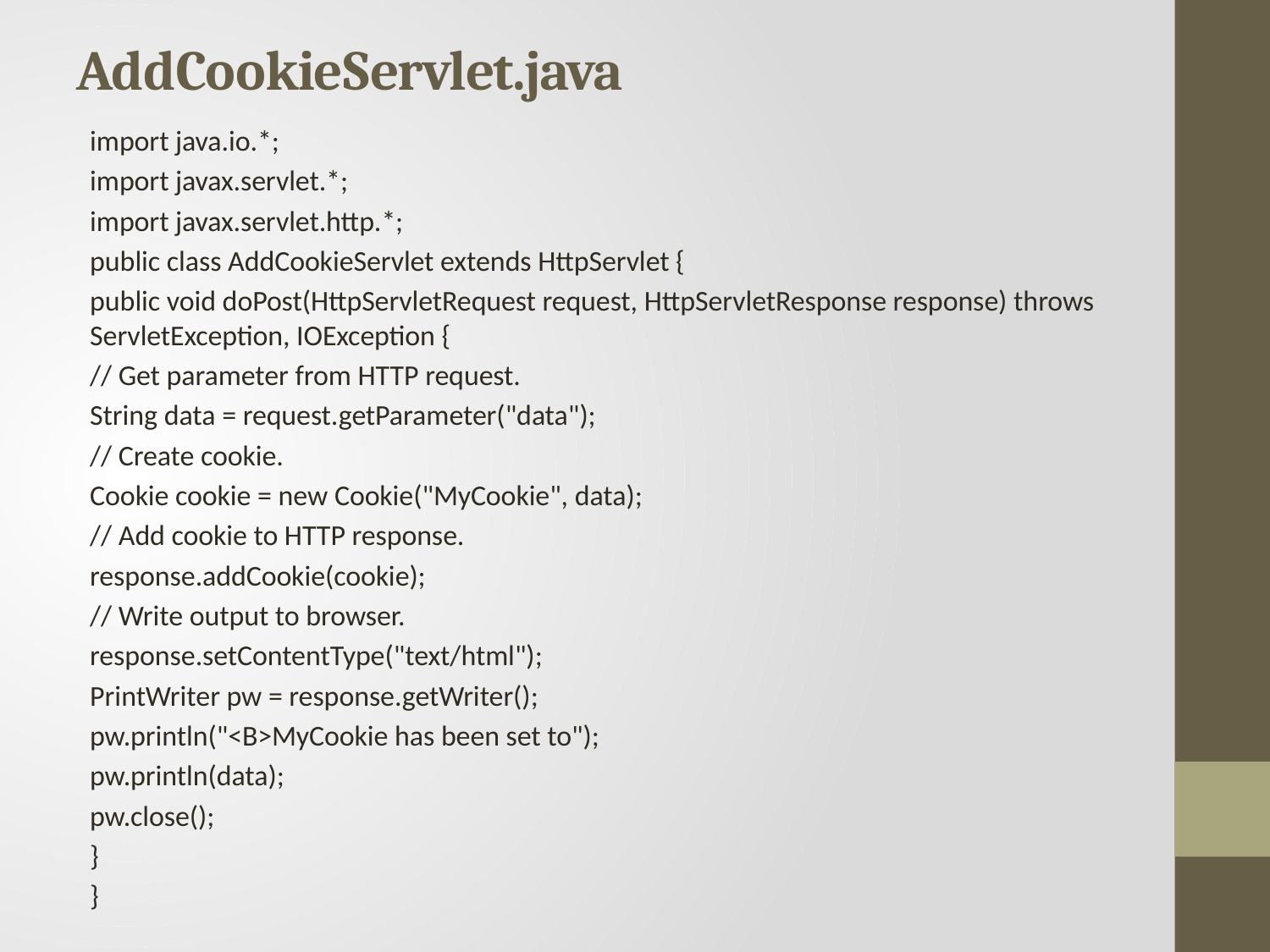

# AddCookieServlet.java
import java.io.*;
import javax.servlet.*;
import javax.servlet.http.*;
public class AddCookieServlet extends HttpServlet {
public void doPost(HttpServletRequest request, HttpServletResponse response) throws ServletException, IOException {
// Get parameter from HTTP request.
String data = request.getParameter("data");
// Create cookie.
Cookie cookie = new Cookie("MyCookie", data);
// Add cookie to HTTP response.
response.addCookie(cookie);
// Write output to browser.
response.setContentType("text/html");
PrintWriter pw = response.getWriter();
pw.println("<B>MyCookie has been set to");
pw.println(data);
pw.close();
}
}